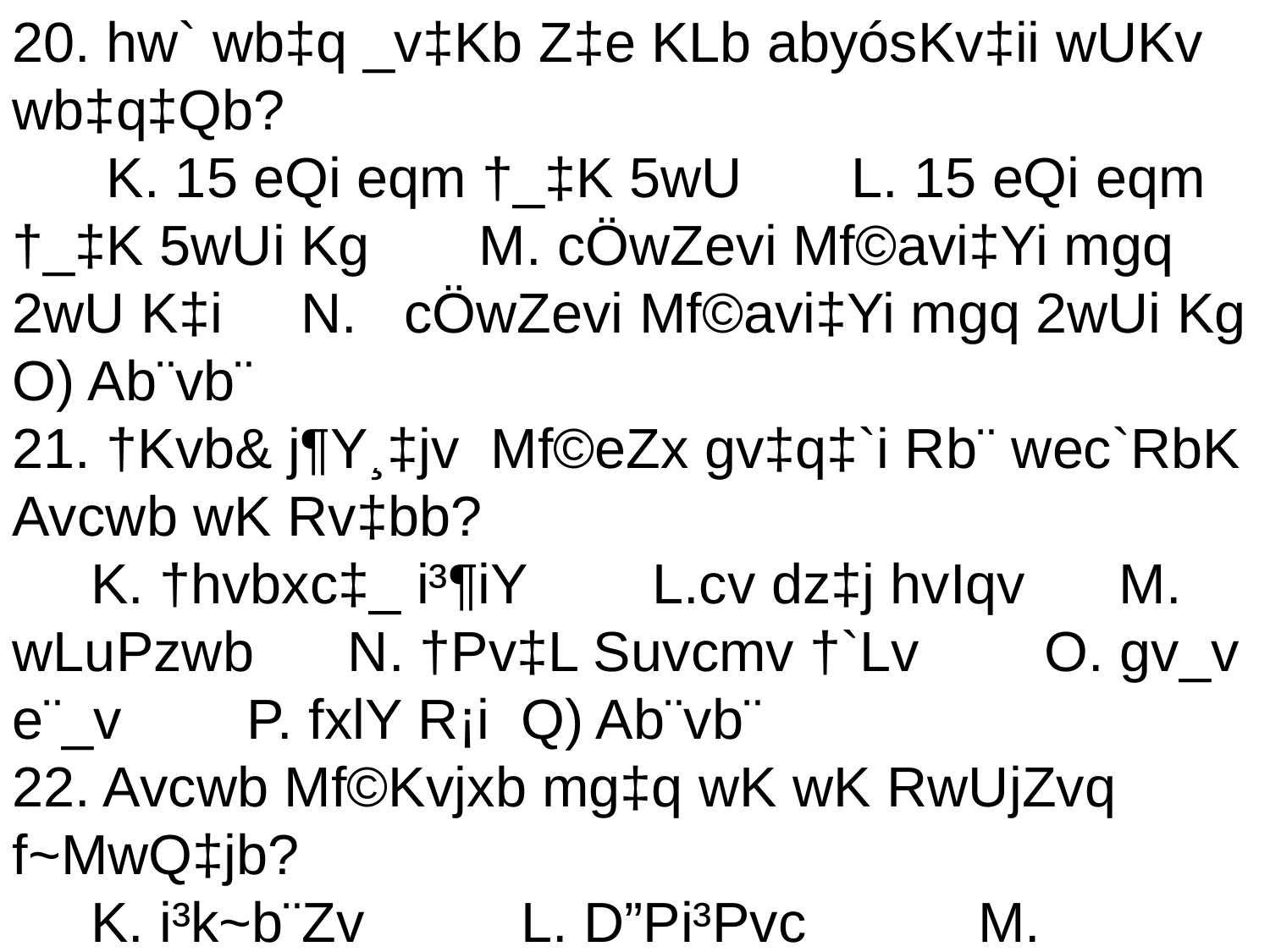

20. hw` wb‡q _v‡Kb Z‡e KLb abyósKv‡ii wUKv wb‡q‡Qb?
      K. 15 eQi eqm †_‡K 5wU       L. 15 eQi eqm †_‡K 5wUi Kg       M. cÖwZevi Mf©avi‡Yi mgq 2wU K‡i     N.   cÖwZevi Mf©avi‡Yi mgq 2wUi Kg O) Ab¨vb¨
21. †Kvb& j¶Y¸‡jv  Mf©eZx gv‡q‡`i Rb¨ wec`RbK Avcwb wK Rv‡bb?
     K. †hvbxc‡_ i³¶iY        L.cv dz‡j hvIqv      M. wLuPzwb      N. †Pv‡L Suvcmv †`Lv        O. gv_v e¨_v        P. fxlY R¡i  Q) Ab¨vb¨
22. Avcwb Mf©Kvjxb mg‡q wK wK RwUjZvq f~MwQ‡jb?
     K. i³k~b¨Zv          L. D”Pi³Pvc           M. SuywKc~Y© Mf©cvZ      N. AwZgvÎvq ewg